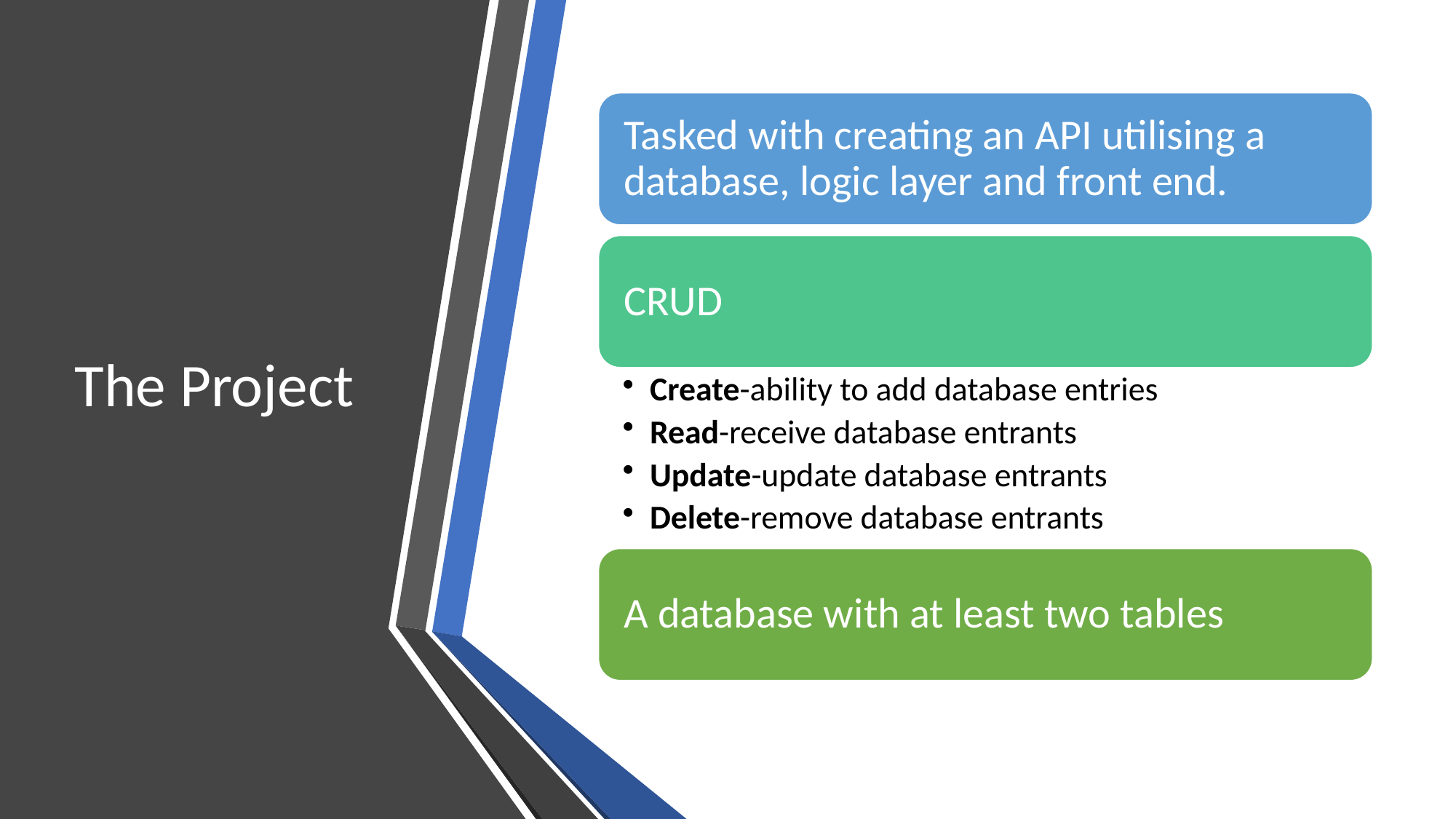

# The Project
Tasked with creating an API utilising a database, logic layer and front end.
CRUD
Create-ability to add database entries
Read-receive database entrants
Update-update database entrants
Delete-remove database entrants
A database with at least two tables